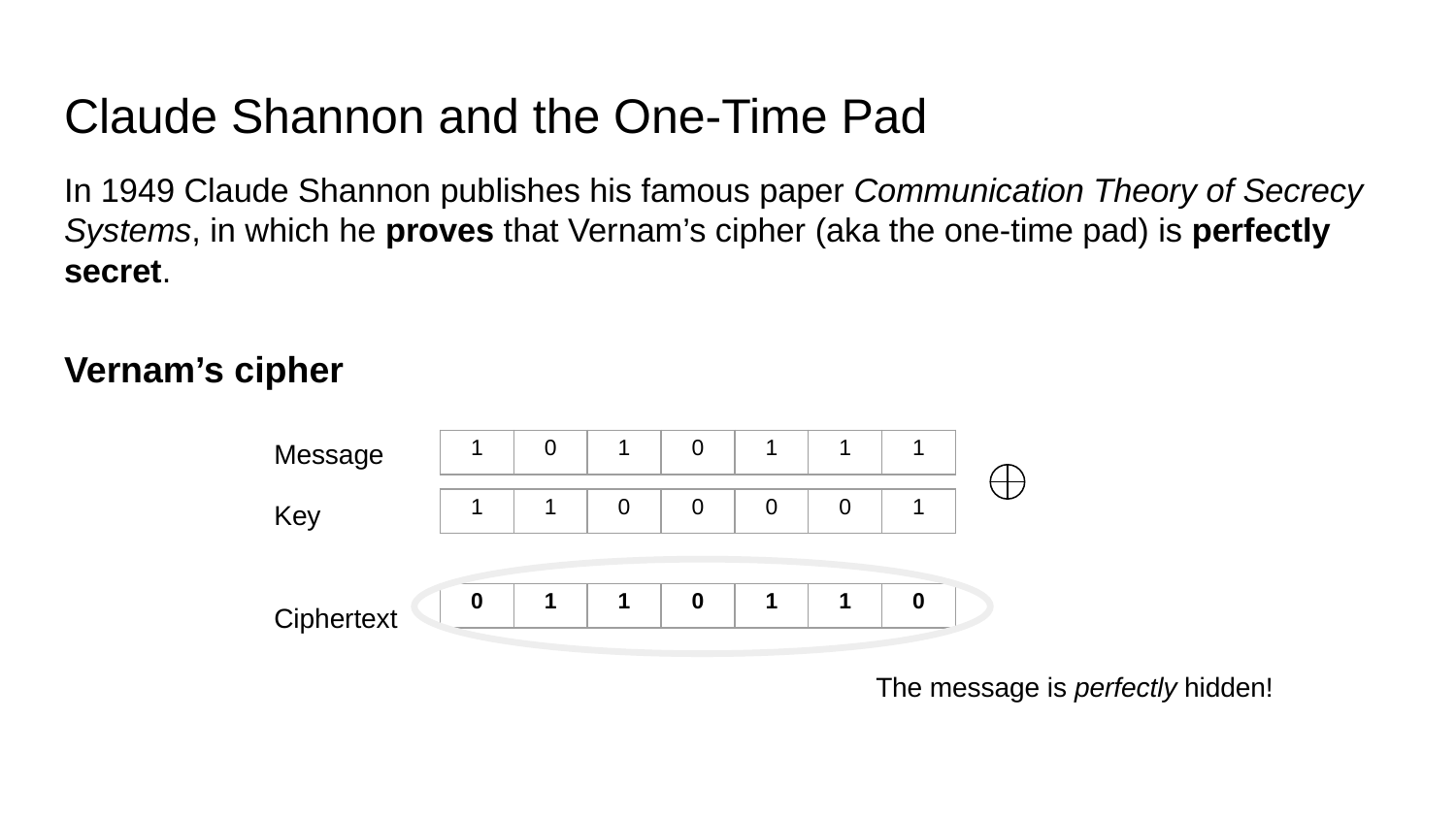

Claude Shannon and the One-Time Pad
In 1949 Claude Shannon publishes his famous paper Communication Theory of Secrecy Systems, in which he proves that Vernam’s cipher (aka the one-time pad) is perfectly secret.

Vernam’s cipher
Message
| 1 | 0 | 1 | 0 | 1 | 1 | 1 |
| --- | --- | --- | --- | --- | --- | --- |

| 1 | 1 | 0 | 0 | 0 | 0 | 1 |
| --- | --- | --- | --- | --- | --- | --- |
Key

| 0 | 1 | 1 | 0 | 1 | 1 | 0 |
| --- | --- | --- | --- | --- | --- | --- |
Ciphertext

The message is perfectly hidden!